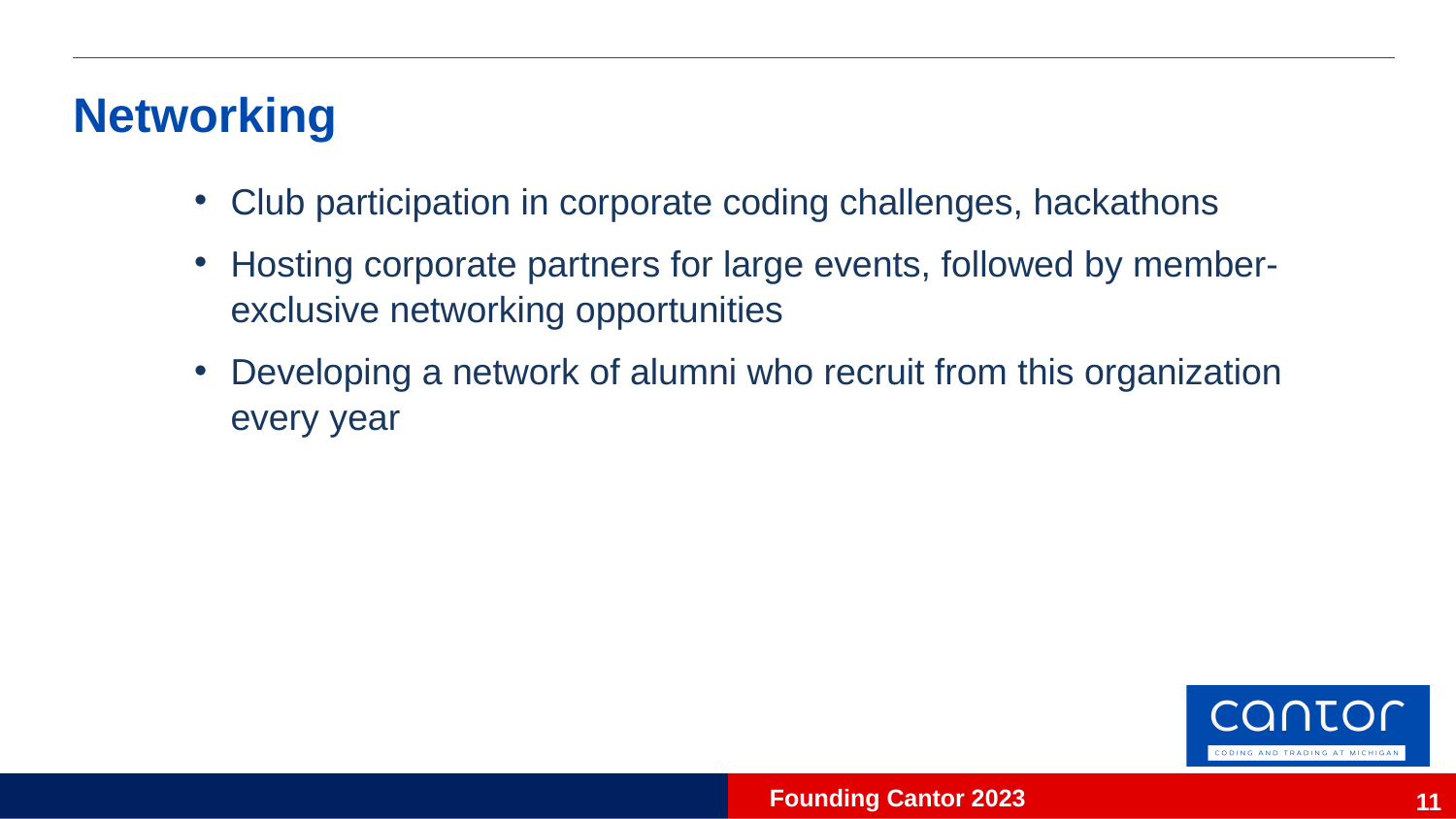

# Networking
Club participation in corporate coding challenges, hackathons
Hosting corporate partners for large events, followed by member-exclusive networking opportunities
Developing a network of alumni who recruit from this organization every year
11
Founding Cantor 2023